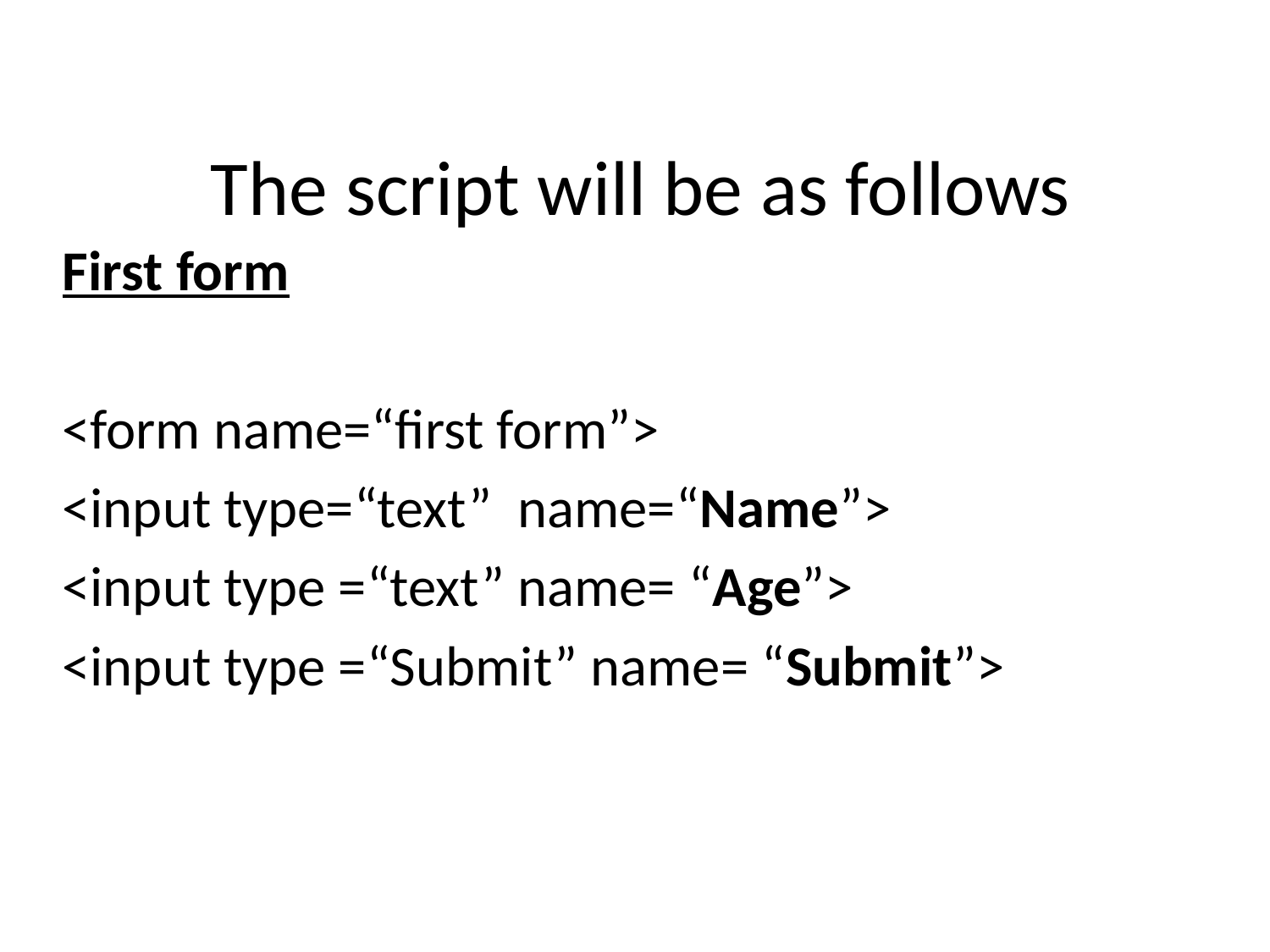

# The script will be as follows
First form

<form name=“first form”>
<input type=“text”  name=“Name”>
<input type =“text” name= “Age”>
<input type =“Submit” name= “Submit”>